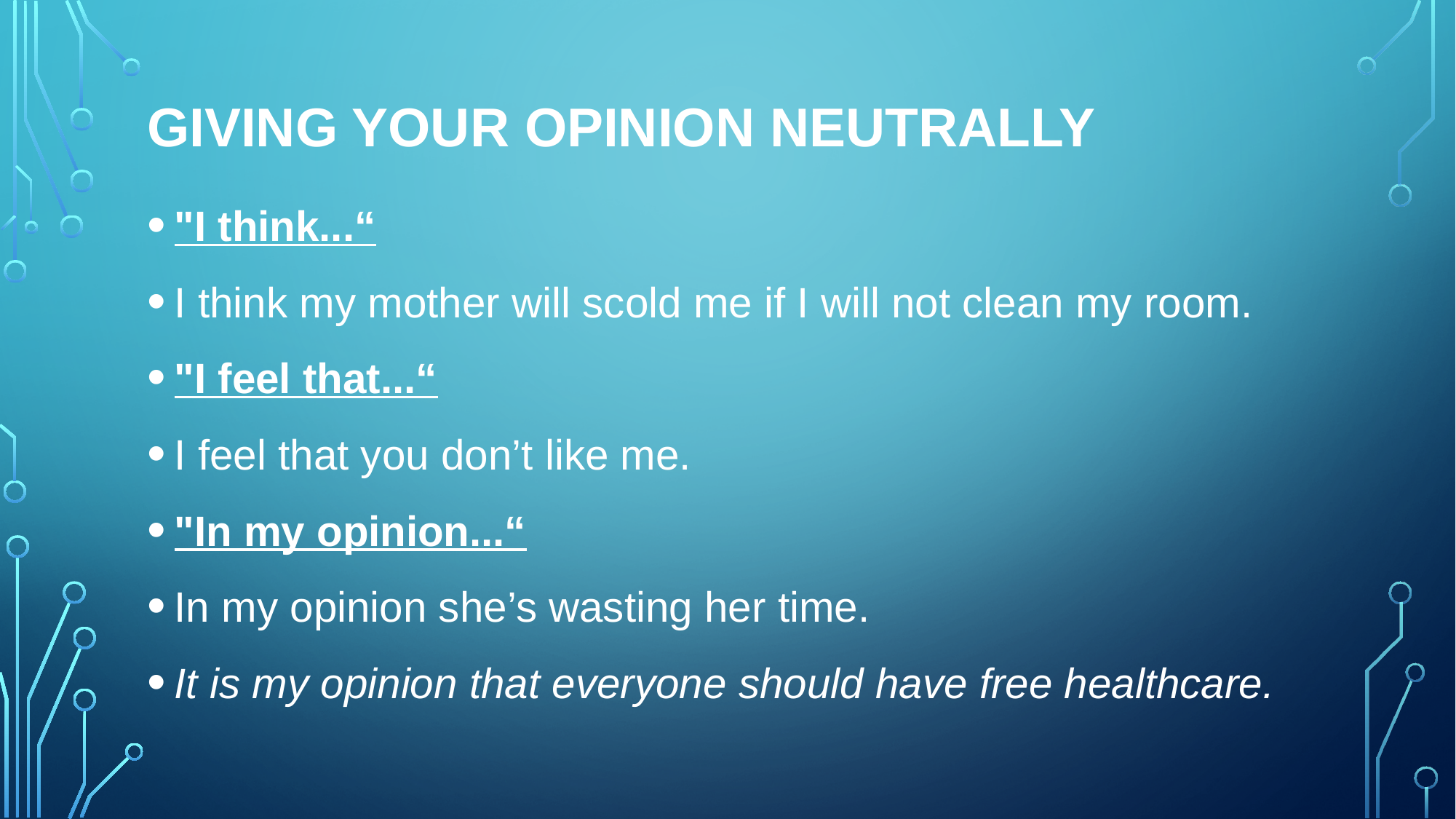

# Giving your opinion neutrally
"I think...“
I think my mother will scold me if I will not clean my room.
"I feel that...“
I feel that you don’t like me.
"In my opinion...“
In my opinion she’s wasting her time.
It is my opinion that everyone should have free healthcare.